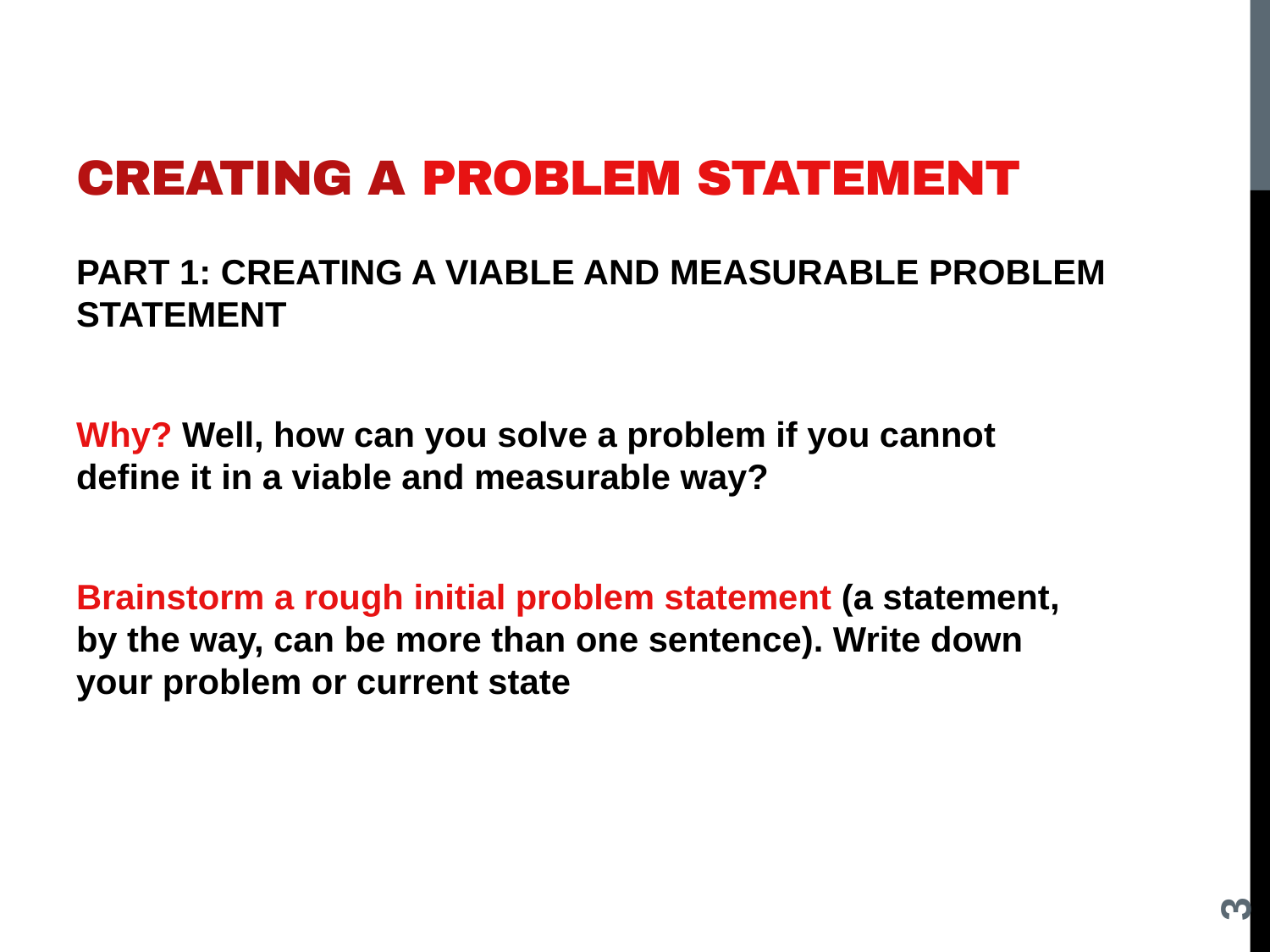

# Creating a problem statement
PART 1: CREATING A VIABLE AND MEASURABLE PROBLEM STATEMENT

Why? Well, how can you solve a problem if you cannot define it in a viable and measurable way?

Brainstorm a rough initial problem statement (a statement, by the way, can be more than one sentence). Write down your problem or current state
3